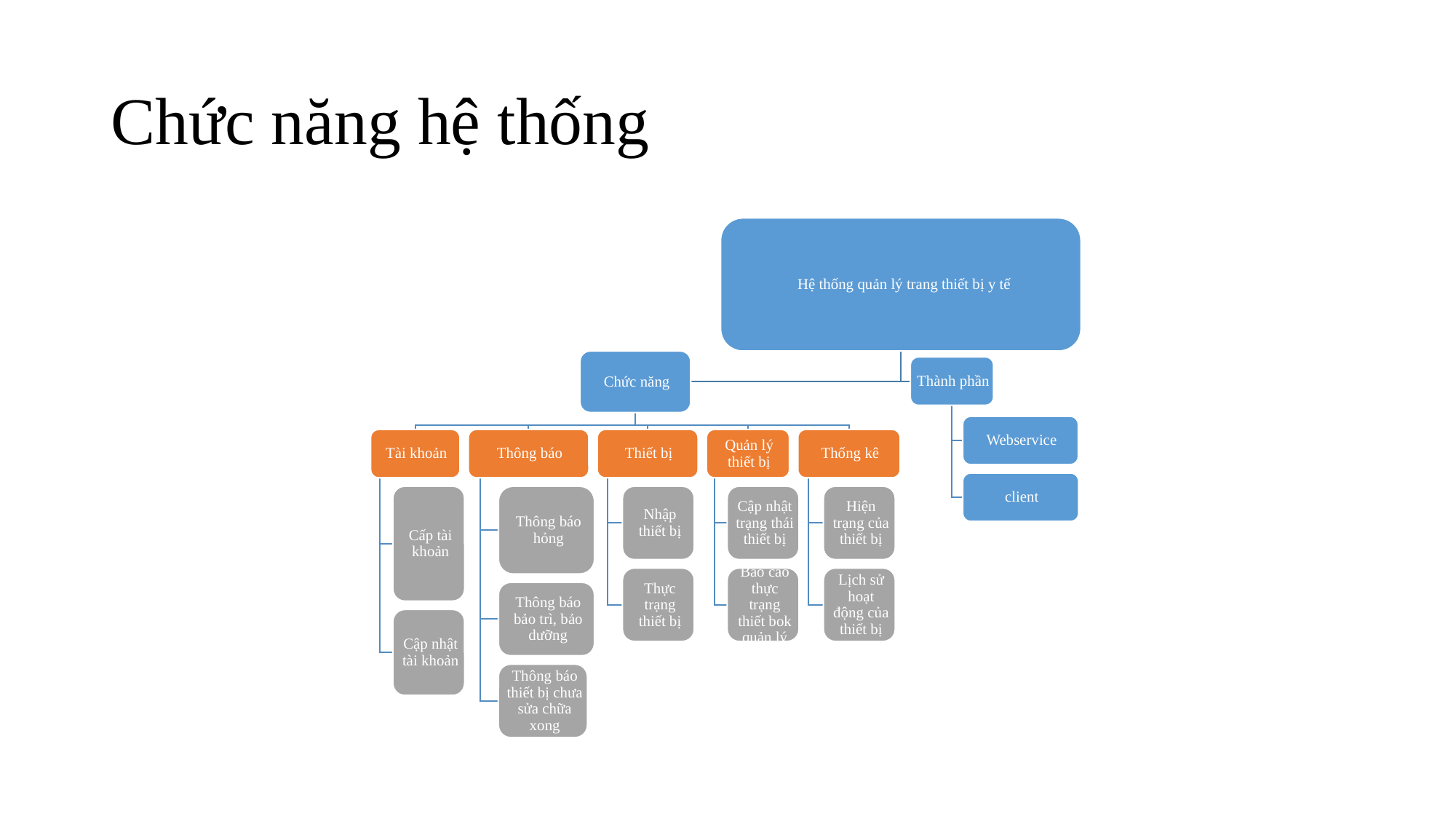

# Chức năng hệ thống
Hệ thống quản lý trang thiết bị y tế
Chức năng
Tài khoản
Cấp tài khoản
Cập nhật tài khoản
Thông báo
Thông báo hỏng
Thông báo bảo trì, bảo dưỡng
Thông báo thiết bị chưa sửa chữa xong
Thiết bị
Nhập thiết bị
Thực trạng thiết bị
Quản lý thiết bị
Cập nhật trạng thái thiết bị
Báo cáo thực trạng thiết bok quản lý
Thống kê
Hiện trạng của thiết bị
Lịch sử hoạt động của thiết bị
Thành phần
Webservice
client